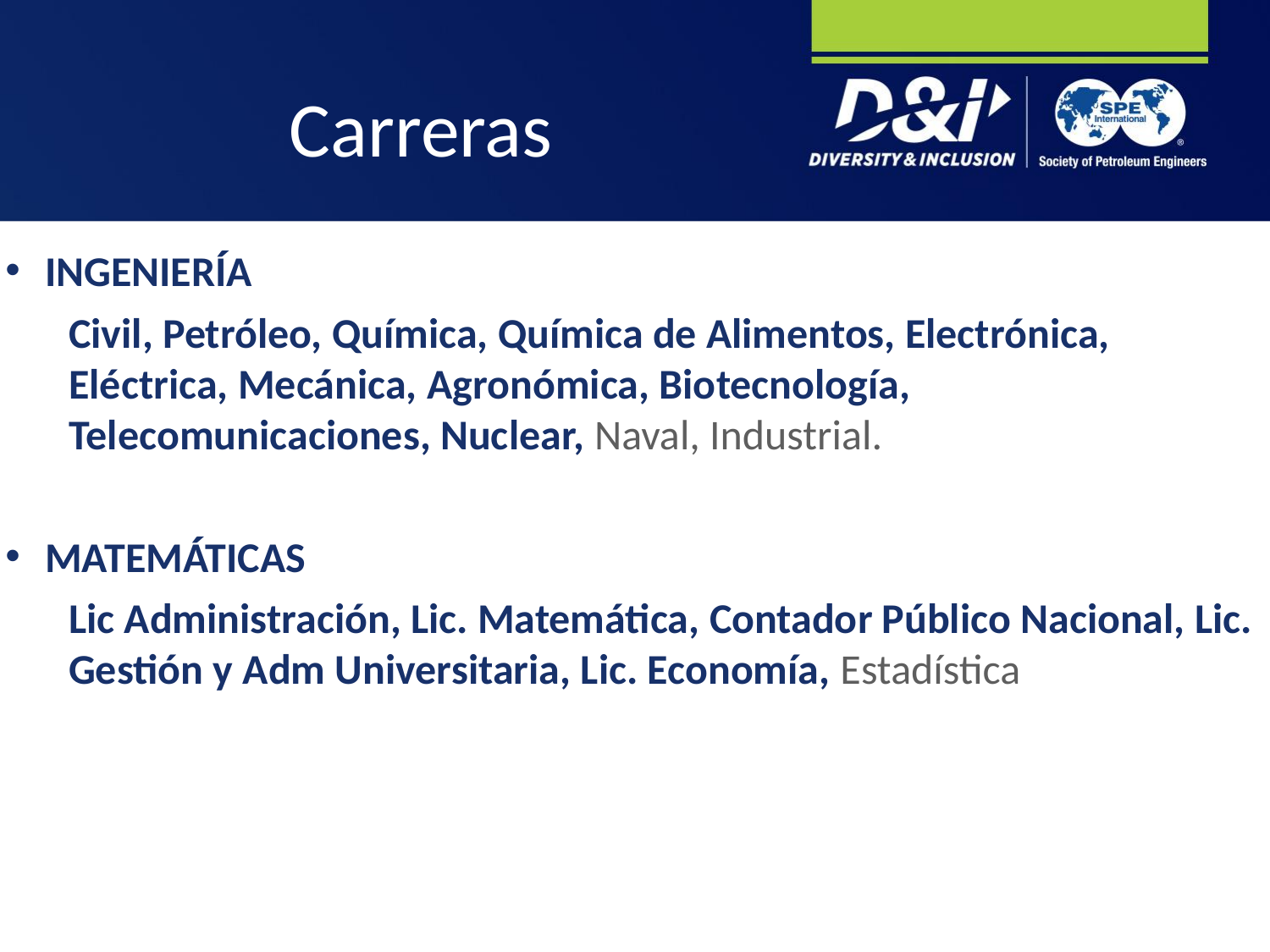

# Carreras
INGENIERÍA
Civil, Petróleo, Química, Química de Alimentos, Electrónica, Eléctrica, Mecánica, Agronómica, Biotecnología, Telecomunicaciones, Nuclear, Naval, Industrial.

MATEMÁTICAS
Lic Administración, Lic. Matemática, Contador Público Nacional, Lic. Gestión y Adm Universitaria, Lic. Economía, Estadística